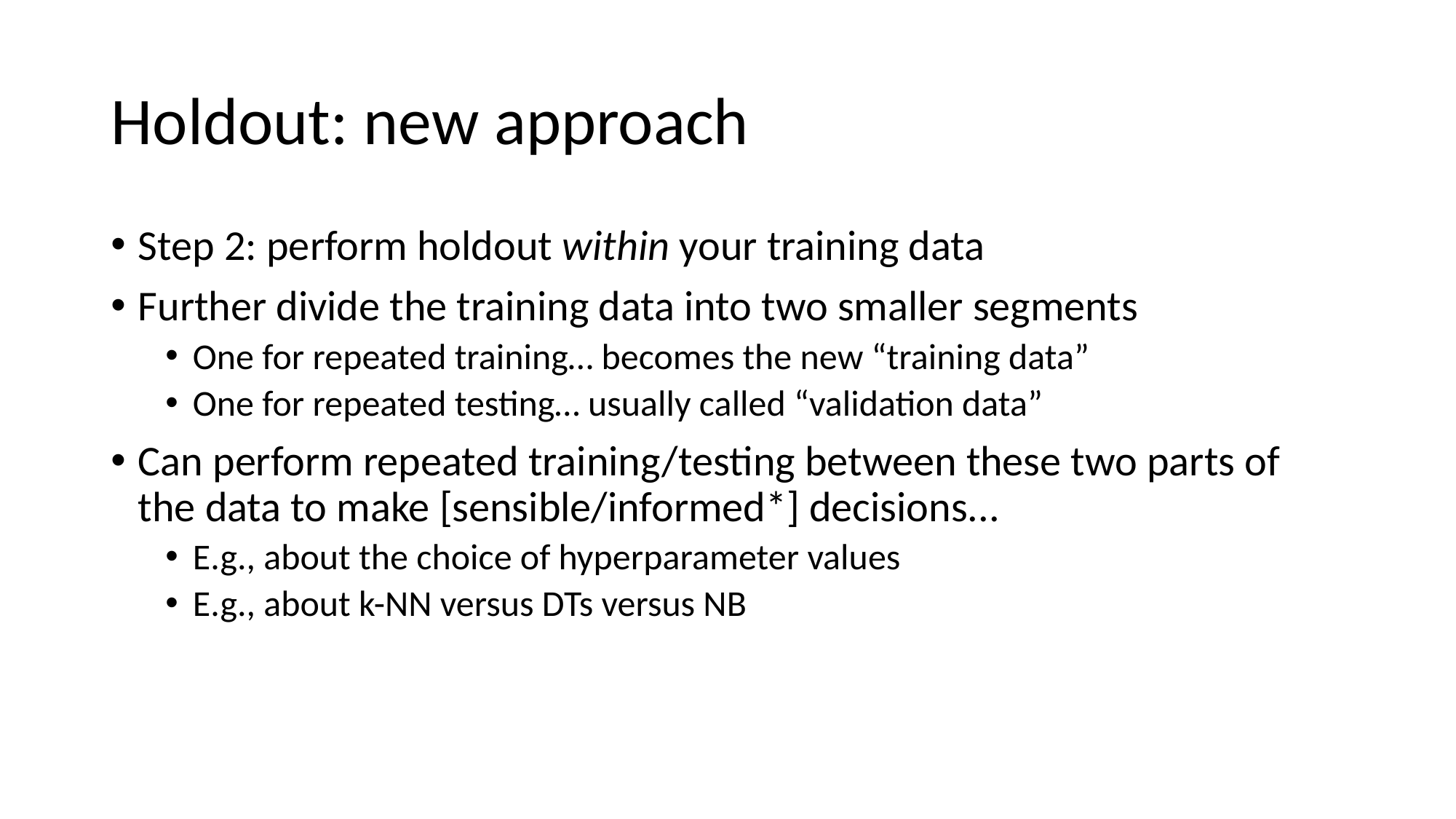

# Holdout: new approach
Step 2: perform holdout within your training data
Further divide the training data into two smaller segments
One for repeated training… becomes the new “training data”
One for repeated testing… usually called “validation data”
Can perform repeated training/testing between these two parts of the data to make [sensible/informed*] decisions...
E.g., about the choice of hyperparameter values
E.g., about k-NN versus DTs versus NB